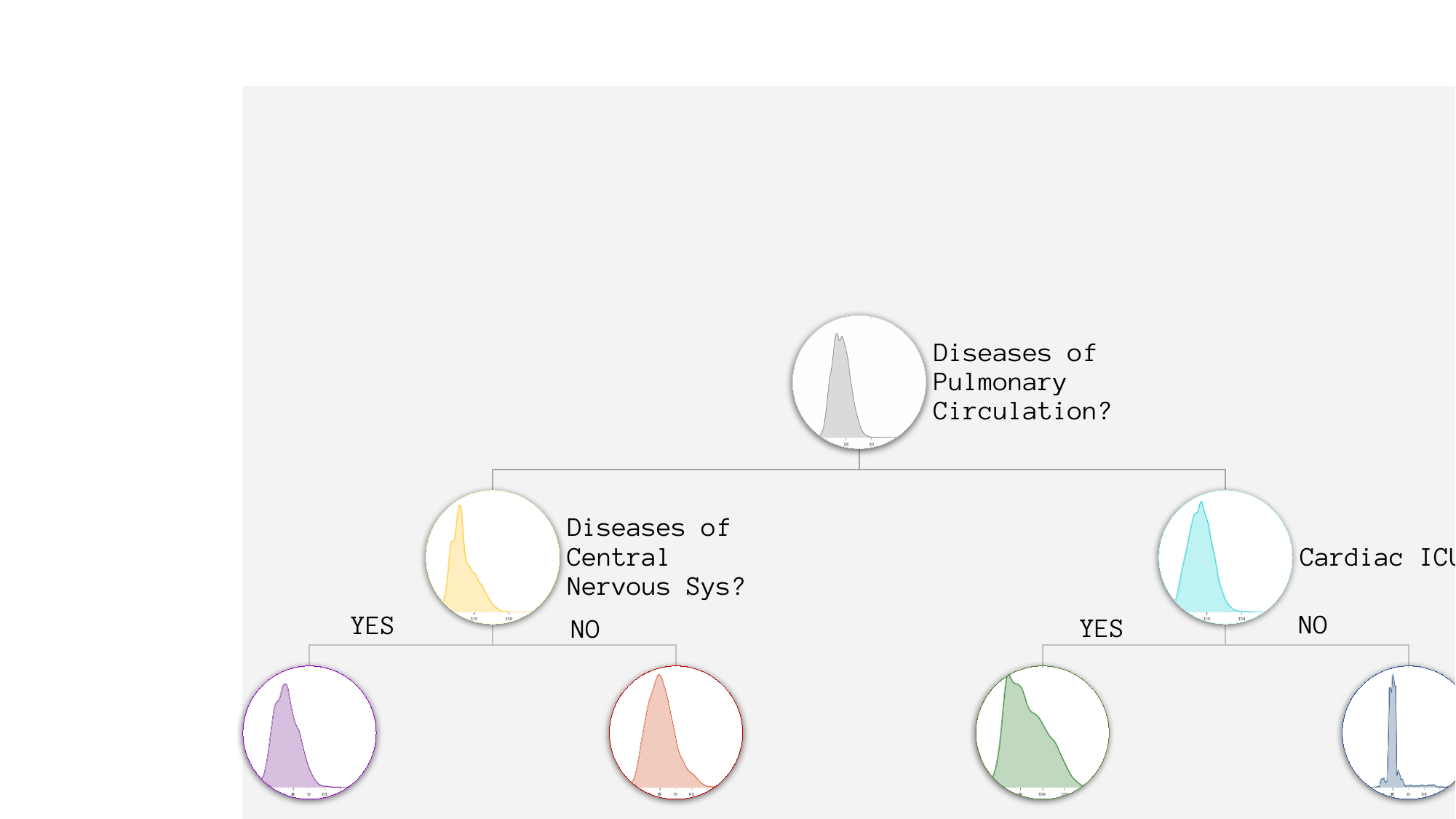

Diseases of Pulmonary Circulation?
Diseases of Central Nervous Sys?
YES
NO
Cardiac ICU?
YES
NO